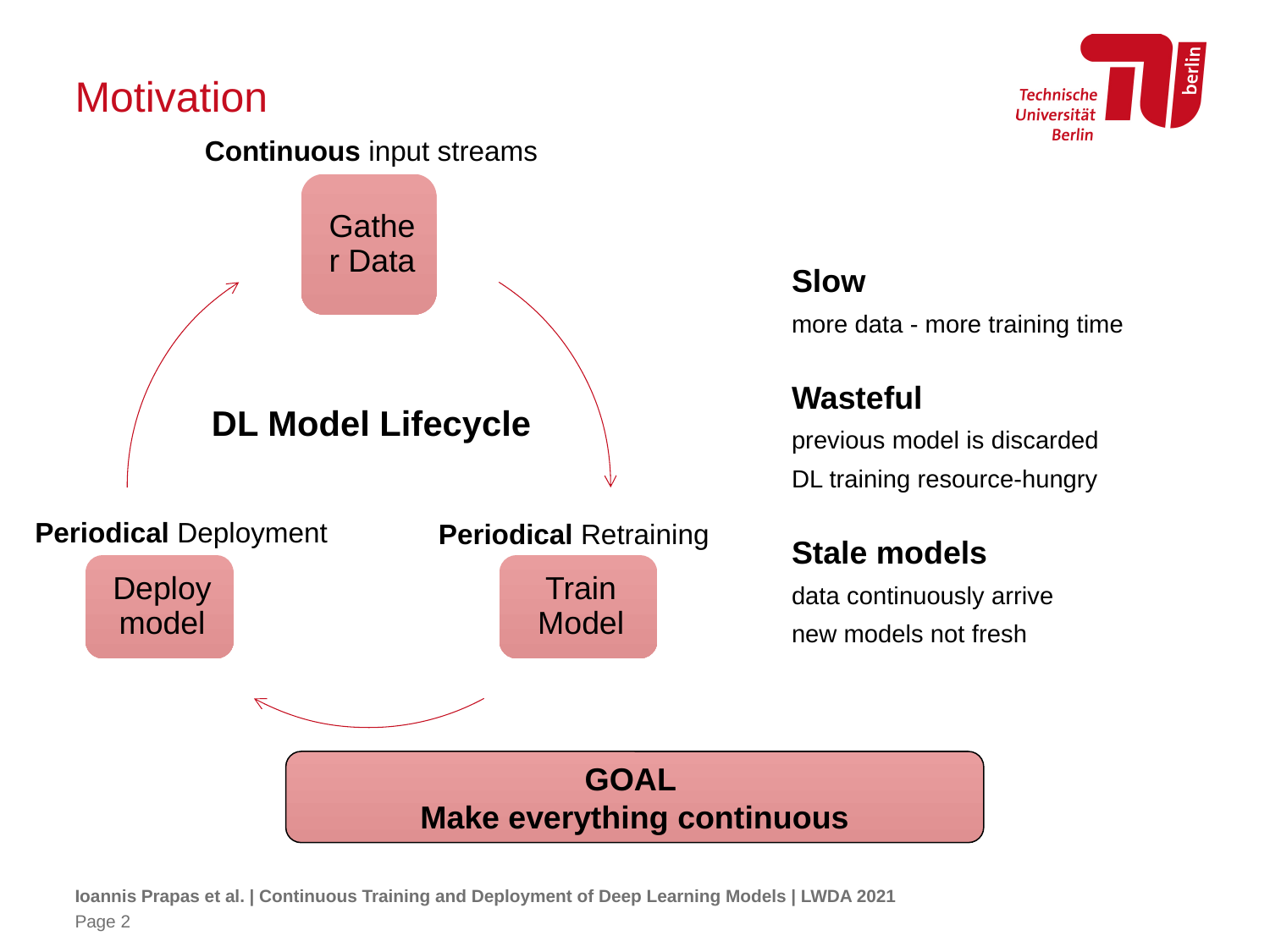

# Motivation
Continuous input streams
Gather Data
Train Model
Deploy model
Slow
more data - more training time

Wasteful
previous model is discarded
DL training resource-hungry

Stale models
data continuously arrive
new models not fresh

DL Model Lifecycle
Periodical Deployment
Periodical Retraining
GOAL
Make everything continuous
Ioannis Prapas et al. | Continuous Training and Deployment of Deep Learning Models | LWDA 2021
Page 2